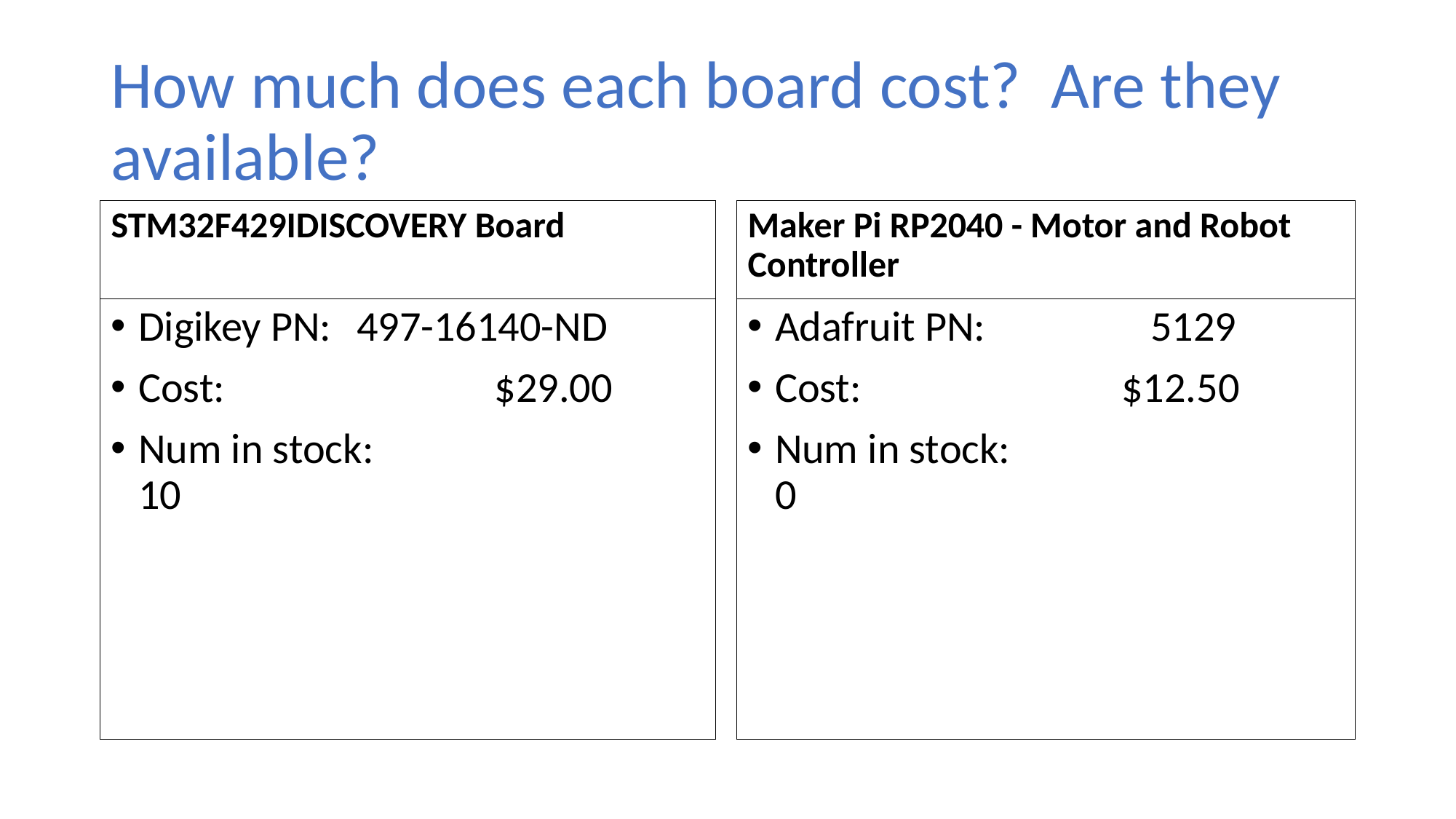

# How much does each board cost?  Are they available?
STM32F429IDISCOVERY Board
Maker Pi RP2040 - Motor and Robot Controller
Digikey PN: 	497-16140-ND
Cost: 			   $29.00
Num in stock: 		          10
Adafruit PN:		     5129
Cost: 			  $12.50
Num in stock:			 0